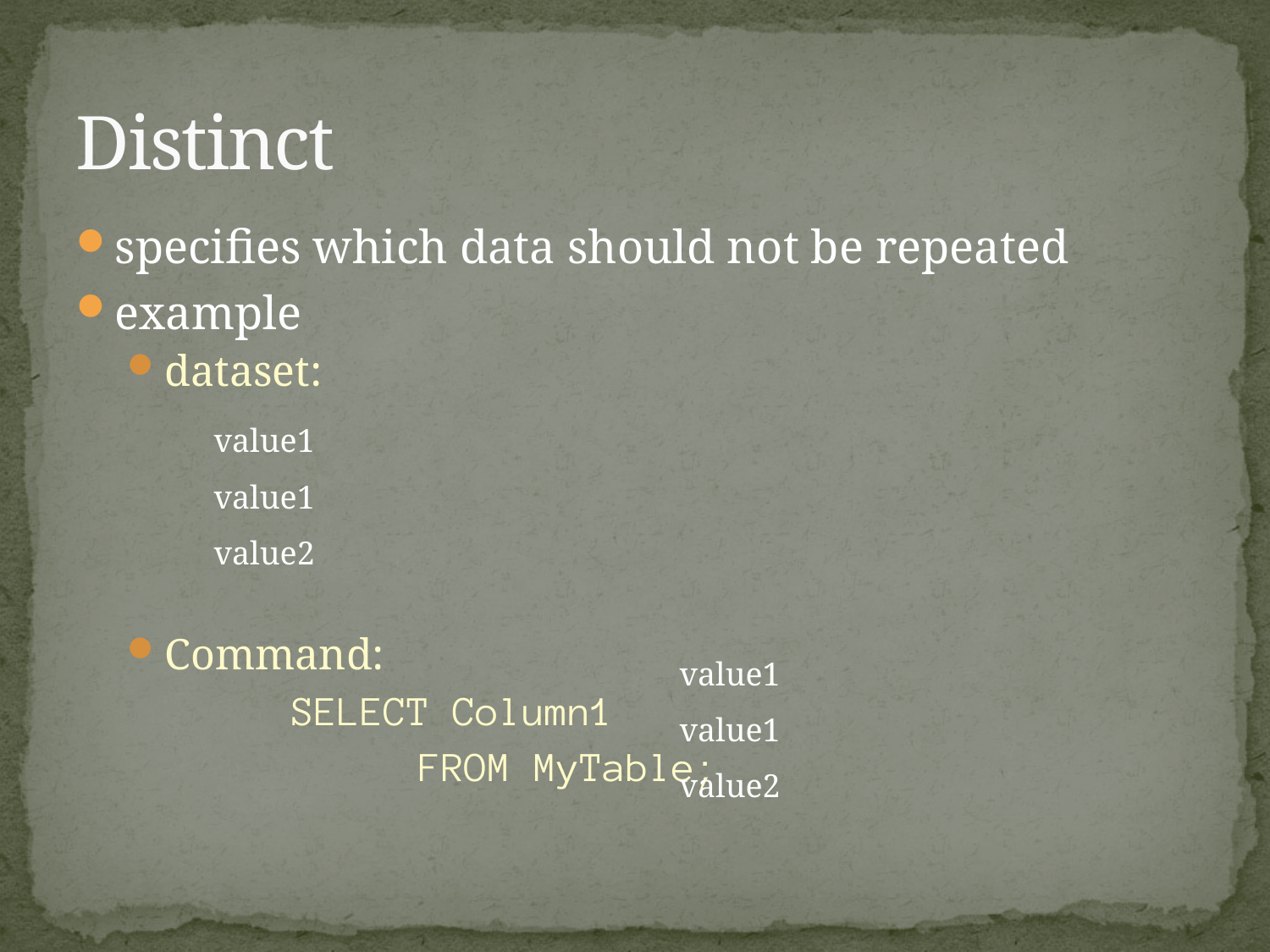

# Distinct
specifies which data should not be repeated
example
dataset:

Command:
		SELECT Column1
			FROM MyTable;

| value1 |
| --- |
| value1 |
| value2 |
| value1 |
| --- |
| value1 |
| value2 |